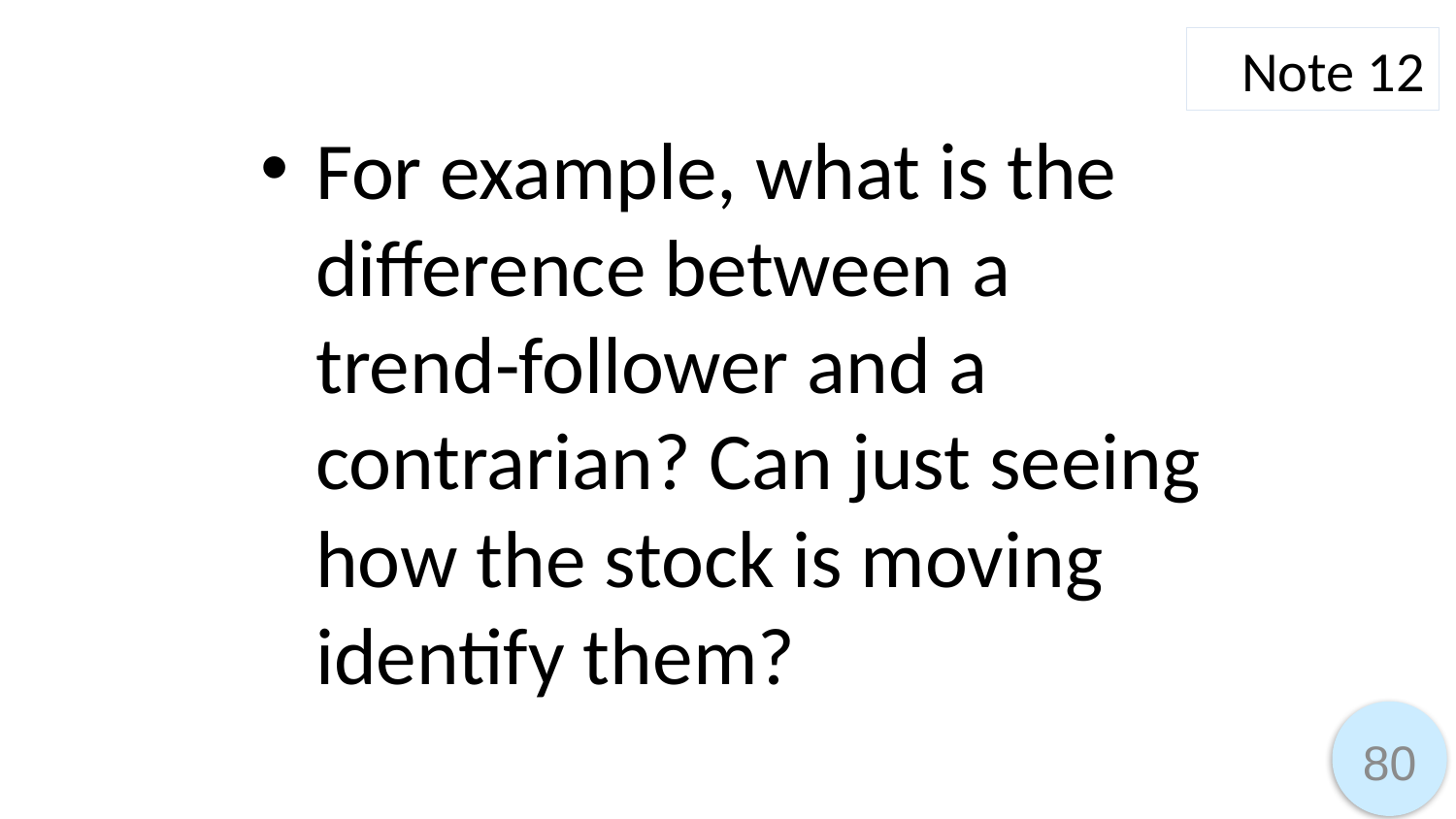

Note 12
For example, what is the difference between a trend-follower and a contrarian? Can just seeing how the stock is moving identify them?
80